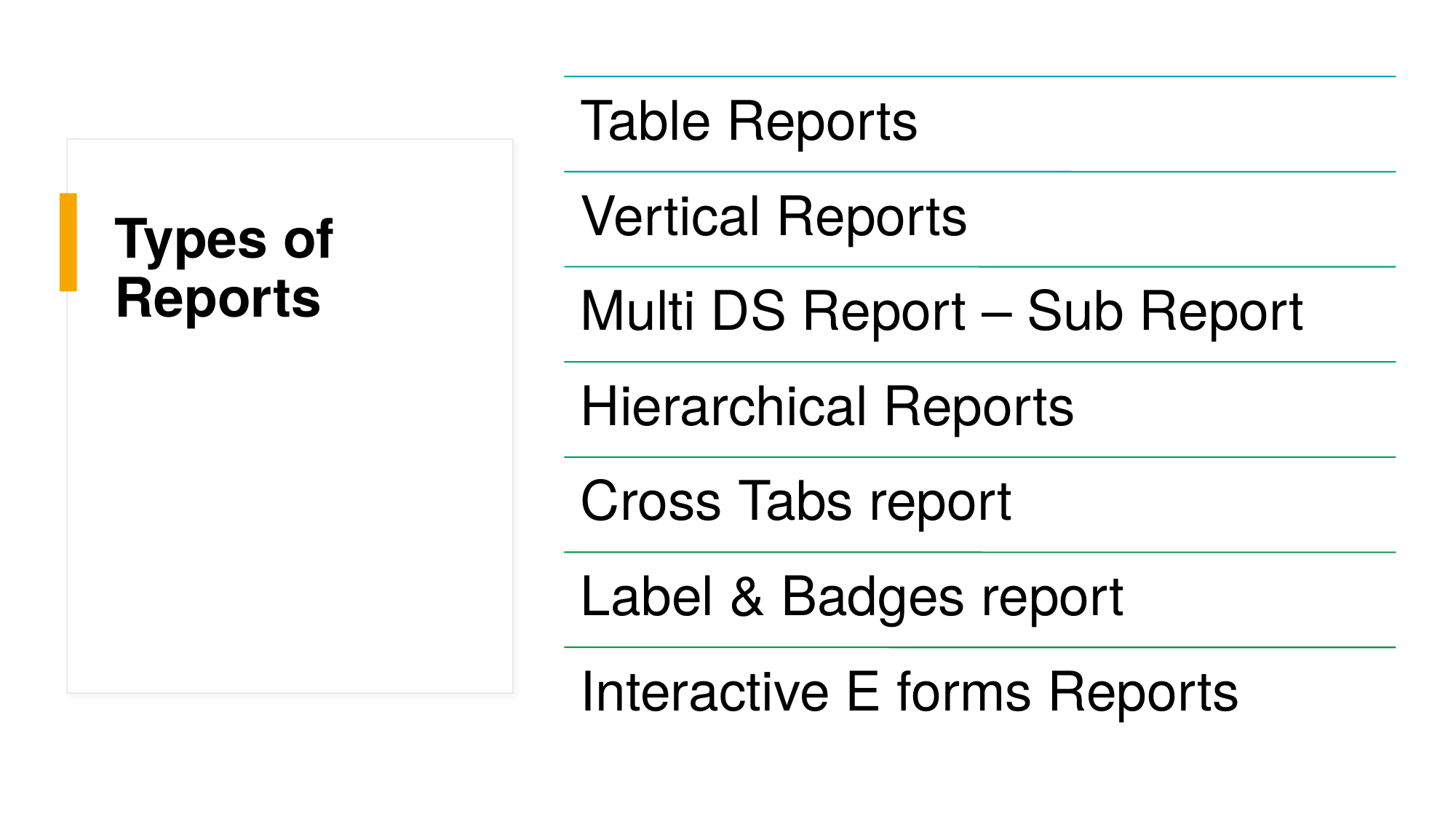

Table Reports
Vertical Reports
Multi DS Report – Sub Report
Hierarchical Reports
Cross Tabs report
Label & Badges report
Interactive E forms Reports

# Types of Reports